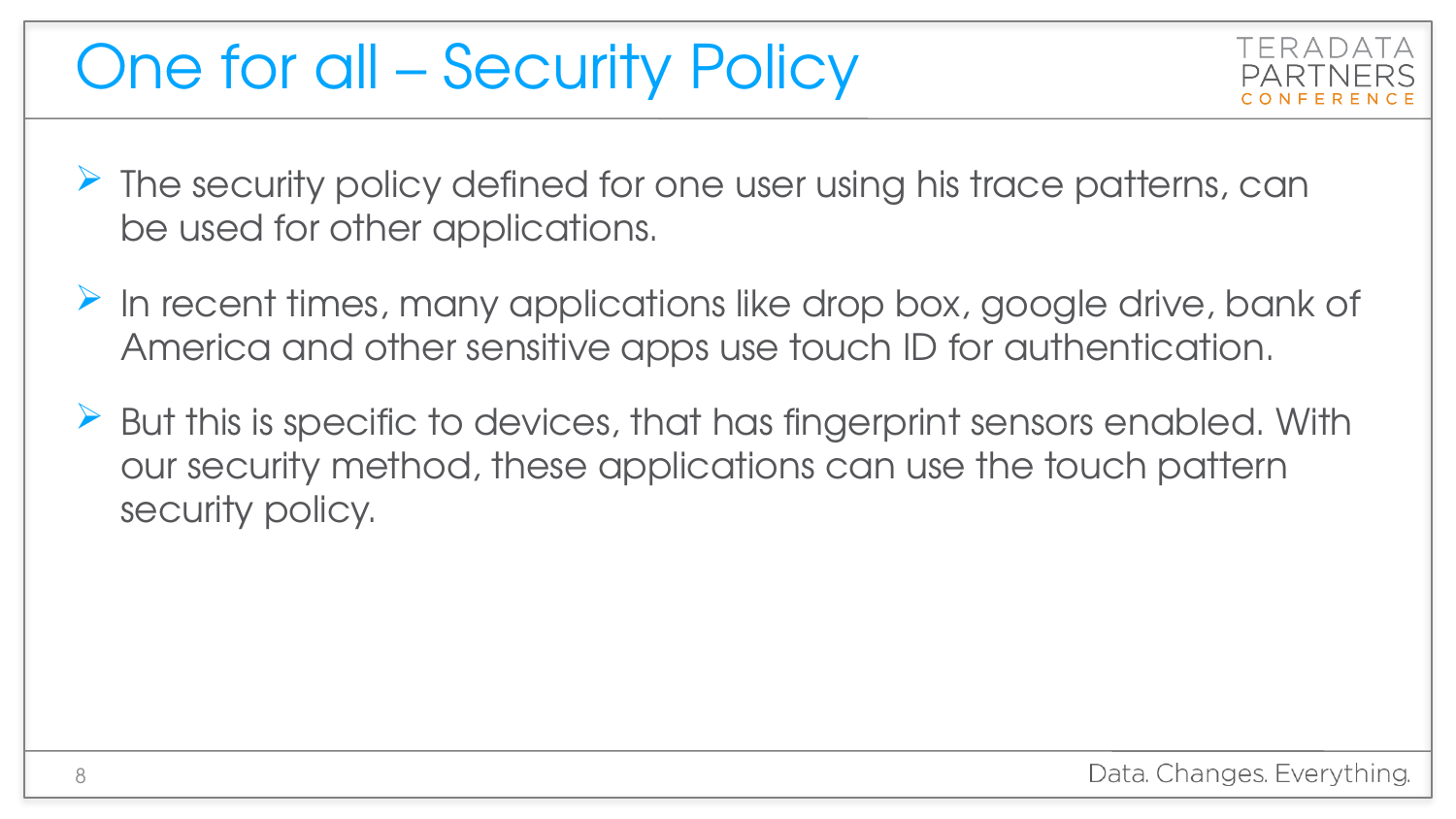

# One for all – Security Policy
The security policy defined for one user using his trace patterns, can be used for other applications.
In recent times, many applications like drop box, google drive, bank of America and other sensitive apps use touch ID for authentication.
But this is specific to devices, that has fingerprint sensors enabled. With our security method, these applications can use the touch pattern security policy.

8